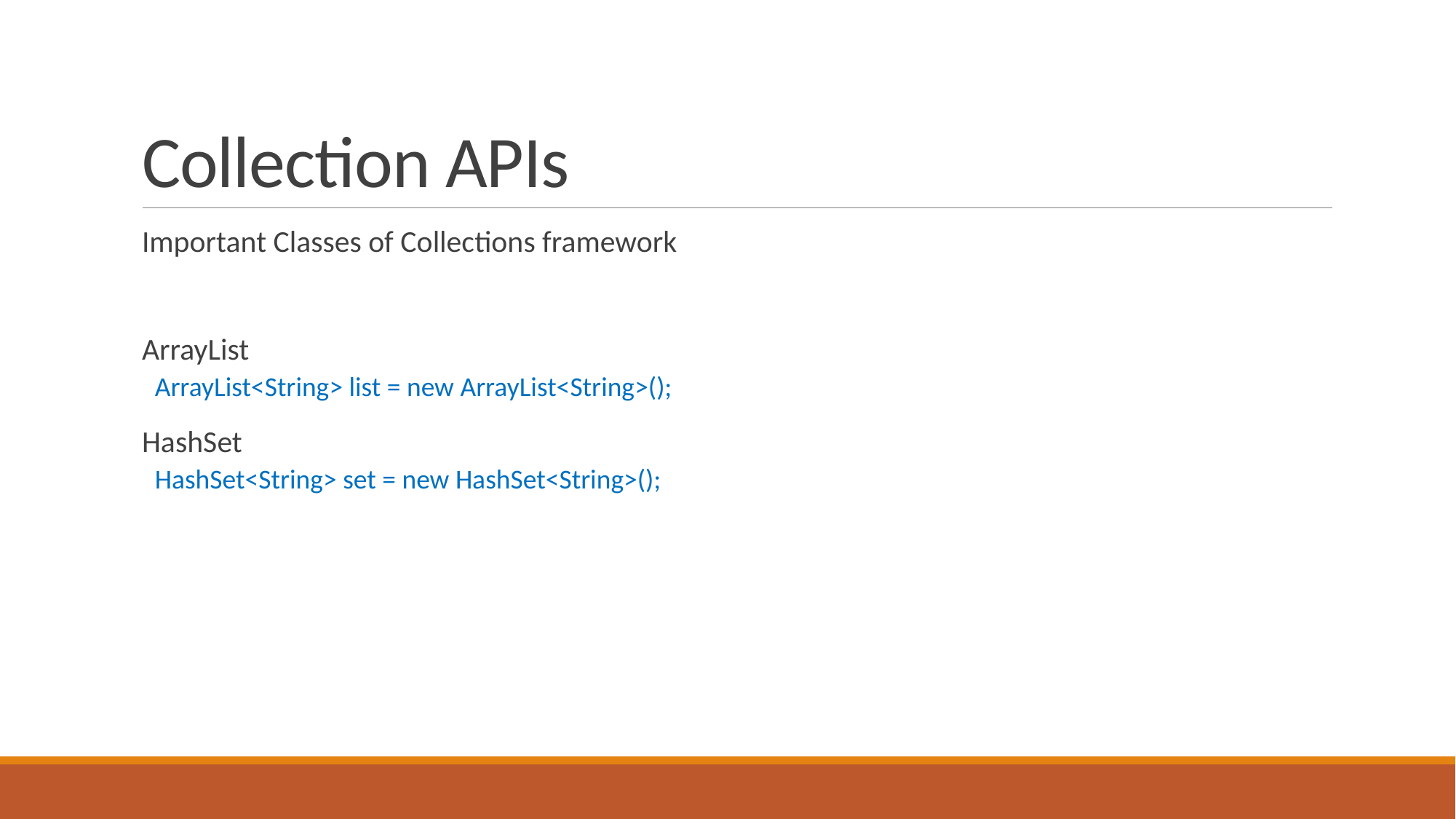

# Collection APIs
Important Classes of Collections framework

ArrayList
ArrayList<String> list = new ArrayList<String>();
HashSet
HashSet<String> set = new HashSet<String>();